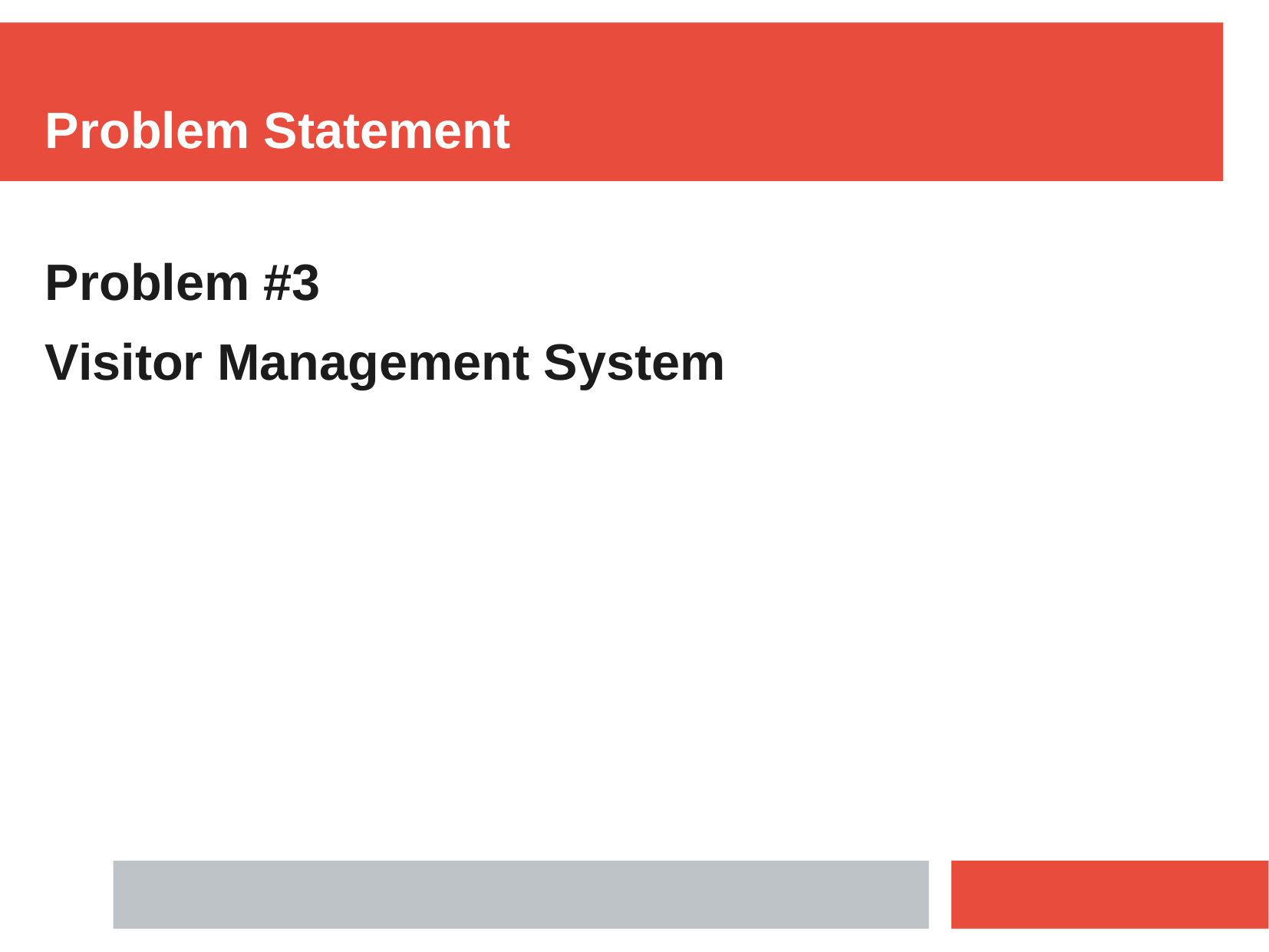

Problem Statement
Problem #3
Visitor Management System